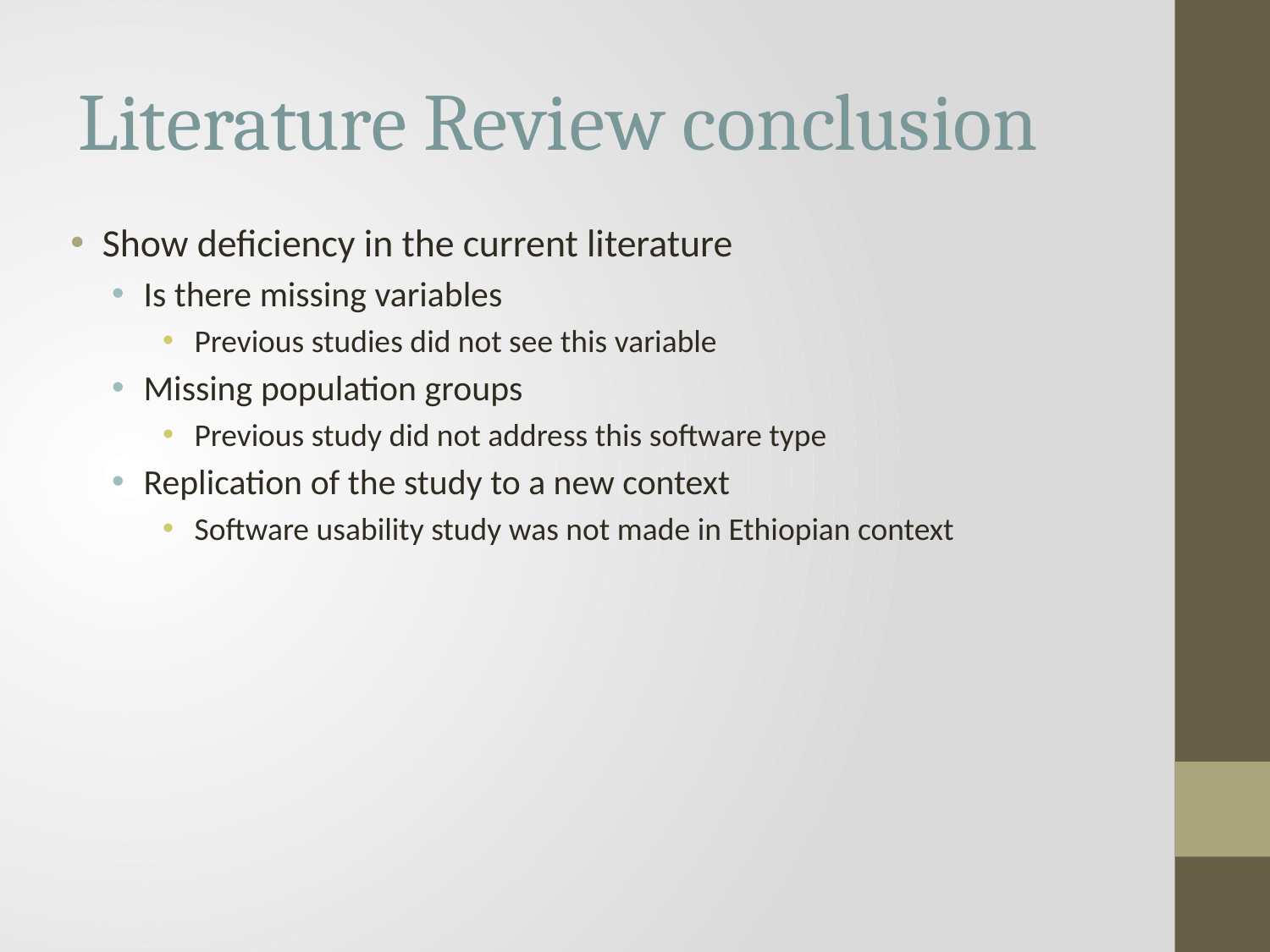

# Literature Review conclusion
Show deficiency in the current literature
Is there missing variables
Previous studies did not see this variable
Missing population groups
Previous study did not address this software type
Replication of the study to a new context
Software usability study was not made in Ethiopian context